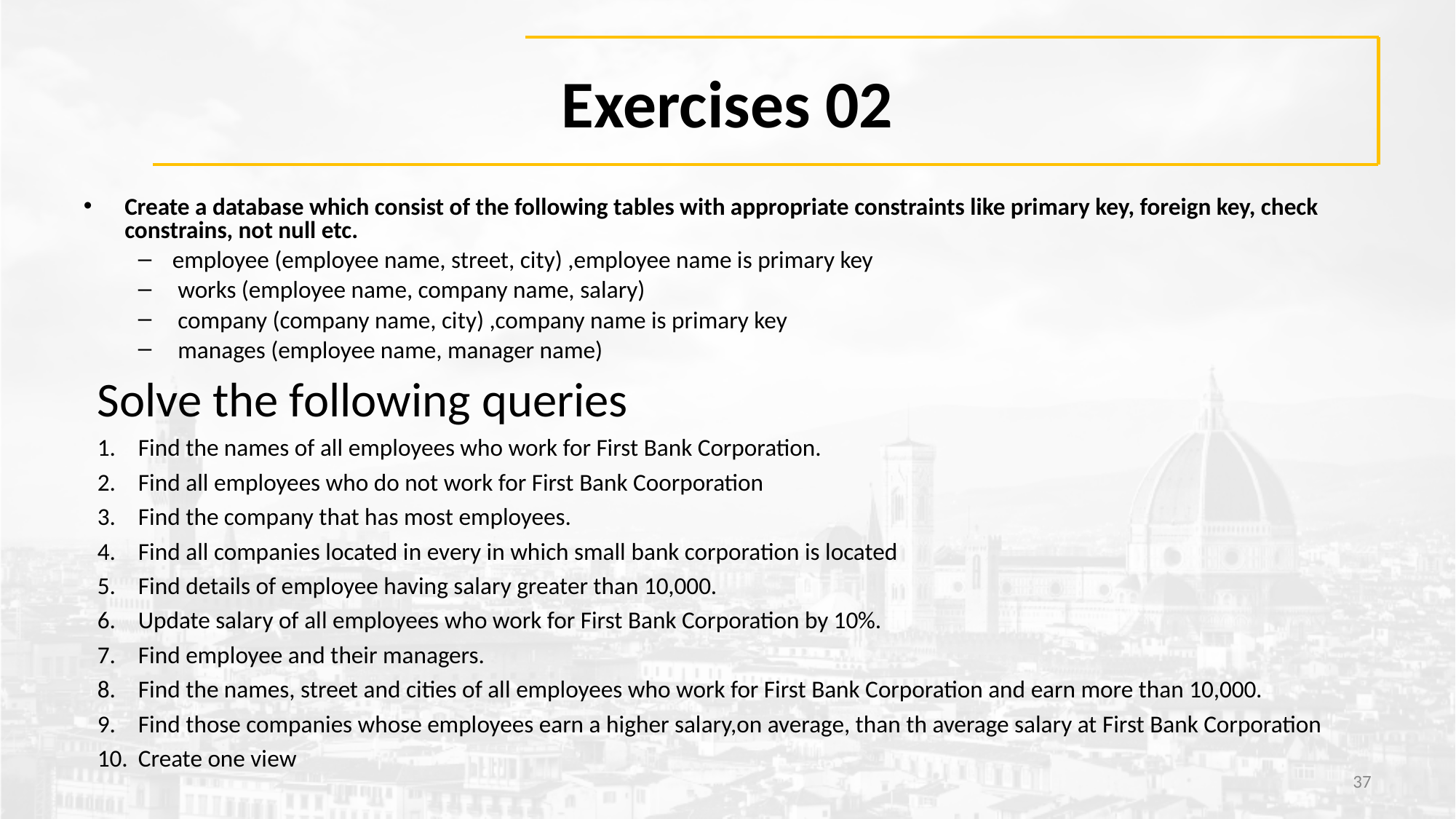

# Exercises 02
Create a database which consist of the following tables with appropriate constraints like primary key, foreign key, check constrains, not null etc.
employee (employee name, street, city) ,employee name is primary key
 works (employee name, company name, salary)
 company (company name, city) ,company name is primary key
 manages (employee name, manager name)
Solve the following queries
Find the names of all employees who work for First Bank Corporation.
Find all employees who do not work for First Bank Coorporation
Find the company that has most employees.
Find all companies located in every in which small bank corporation is located
Find details of employee having salary greater than 10,000.
Update salary of all employees who work for First Bank Corporation by 10%.
Find employee and their managers.
Find the names, street and cities of all employees who work for First Bank Corporation and earn more than 10,000.
Find those companies whose employees earn a higher salary,on average, than th average salary at First Bank Corporation
Create one view

37